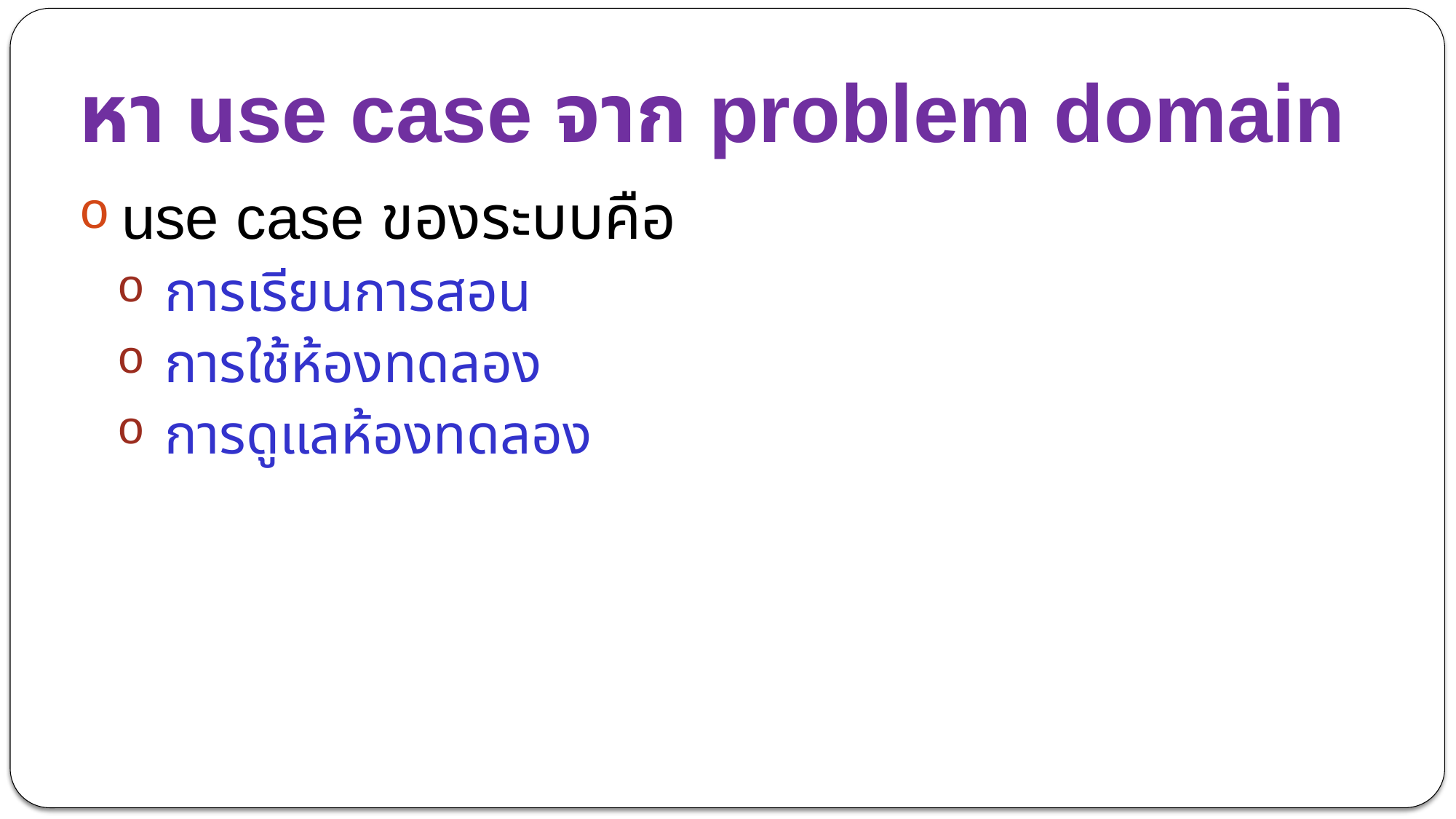

# หา use case จาก problem domain
use case ของระบบคือ
การเรียนการสอน
การใช้ห้องทดลอง
การดูแลห้องทดลอง